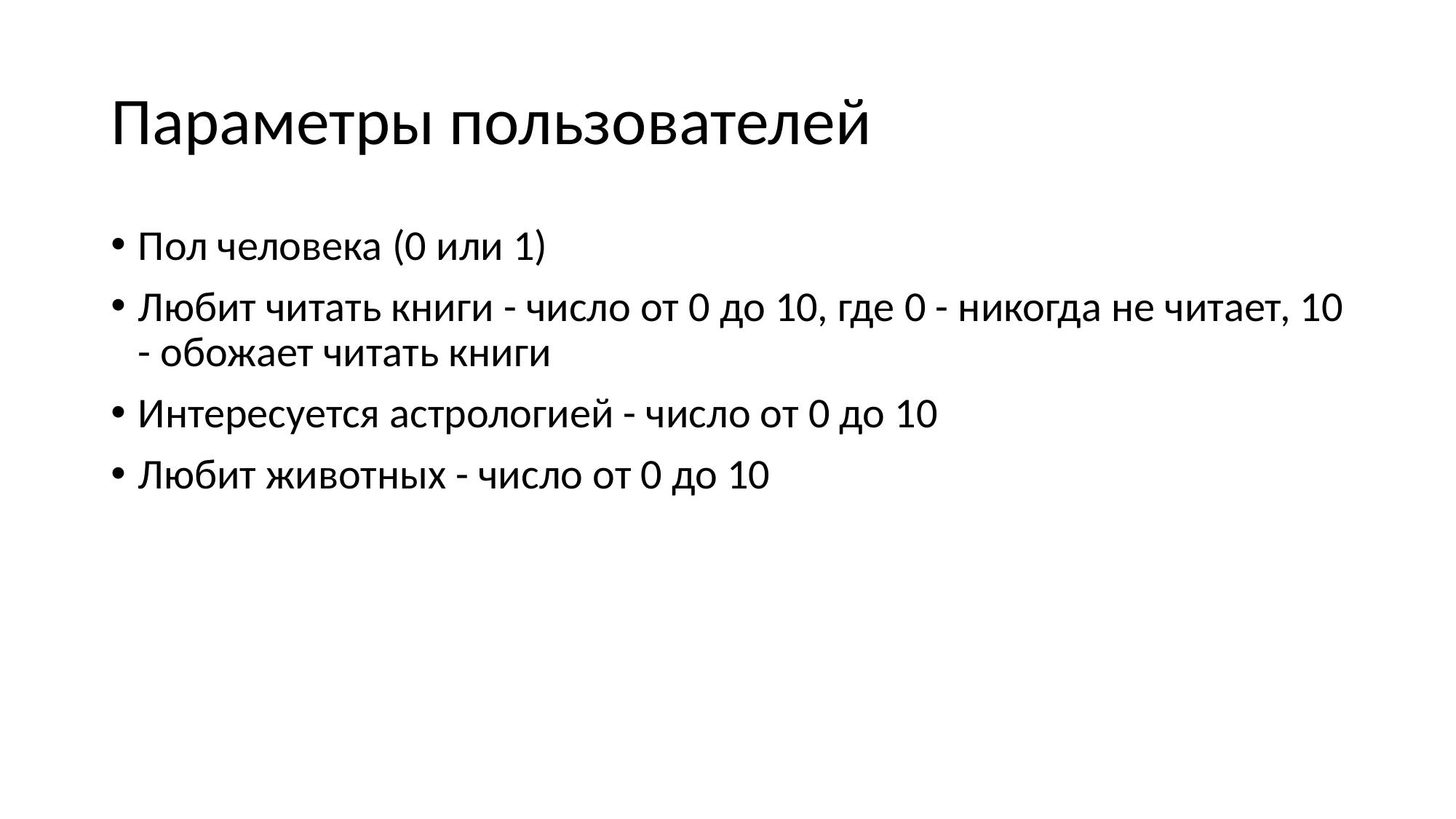

# Параметры пользователей
Пол человека (0 или 1)
Любит читать книги - число от 0 до 10, где 0 - никогда не читает, 10 - обожает читать книги
Интересуется астрологией - число от 0 до 10
Любит животных - число от 0 до 10